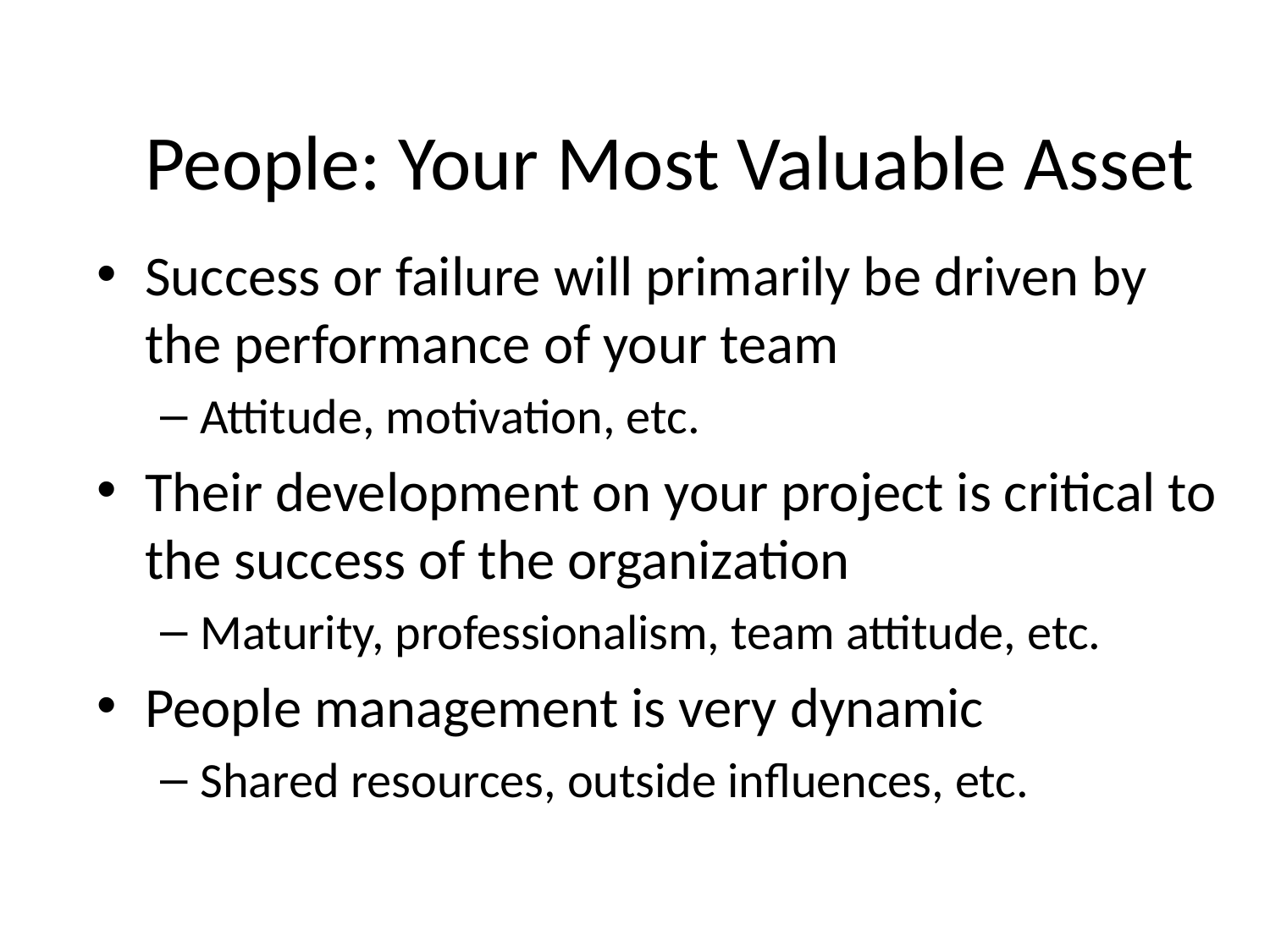

# People: Your Most Valuable Asset
Success or failure will primarily be driven by the performance of your team
Attitude, motivation, etc.
Their development on your project is critical to the success of the organization
Maturity, professionalism, team attitude, etc.
People management is very dynamic
Shared resources, outside influences, etc.